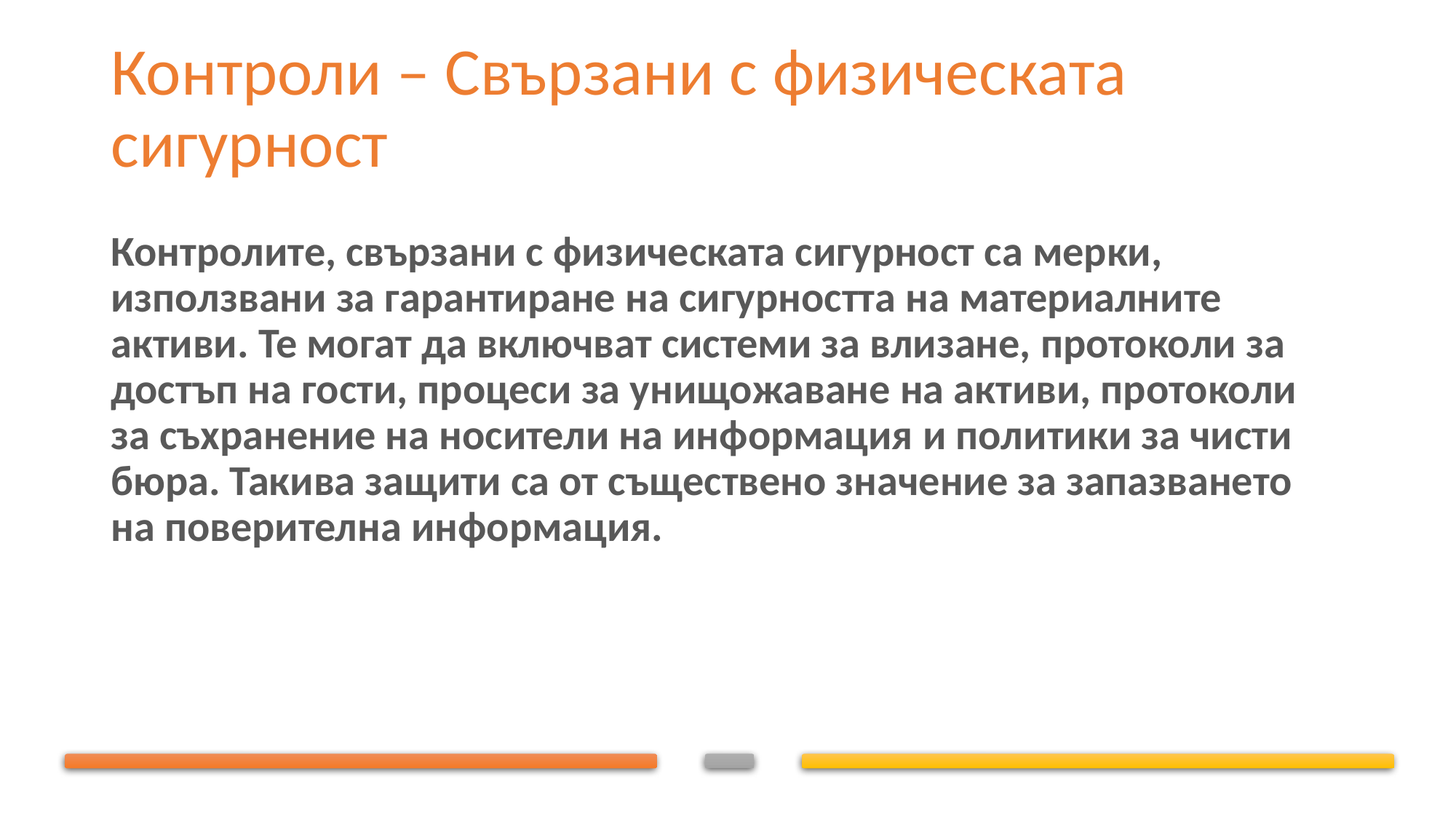

# Контроли – Свързани с физическата сигурност
Контролите, свързани с физическата сигурност са мерки, използвани за гарантиране на сигурността на материалните активи. Те могат да включват системи за влизане, протоколи за достъп на гости, процеси за унищожаване на активи, протоколи за съхранение на носители на информация и политики за чисти бюра. Такива защити са от съществено значение за запазването на поверителна информация.